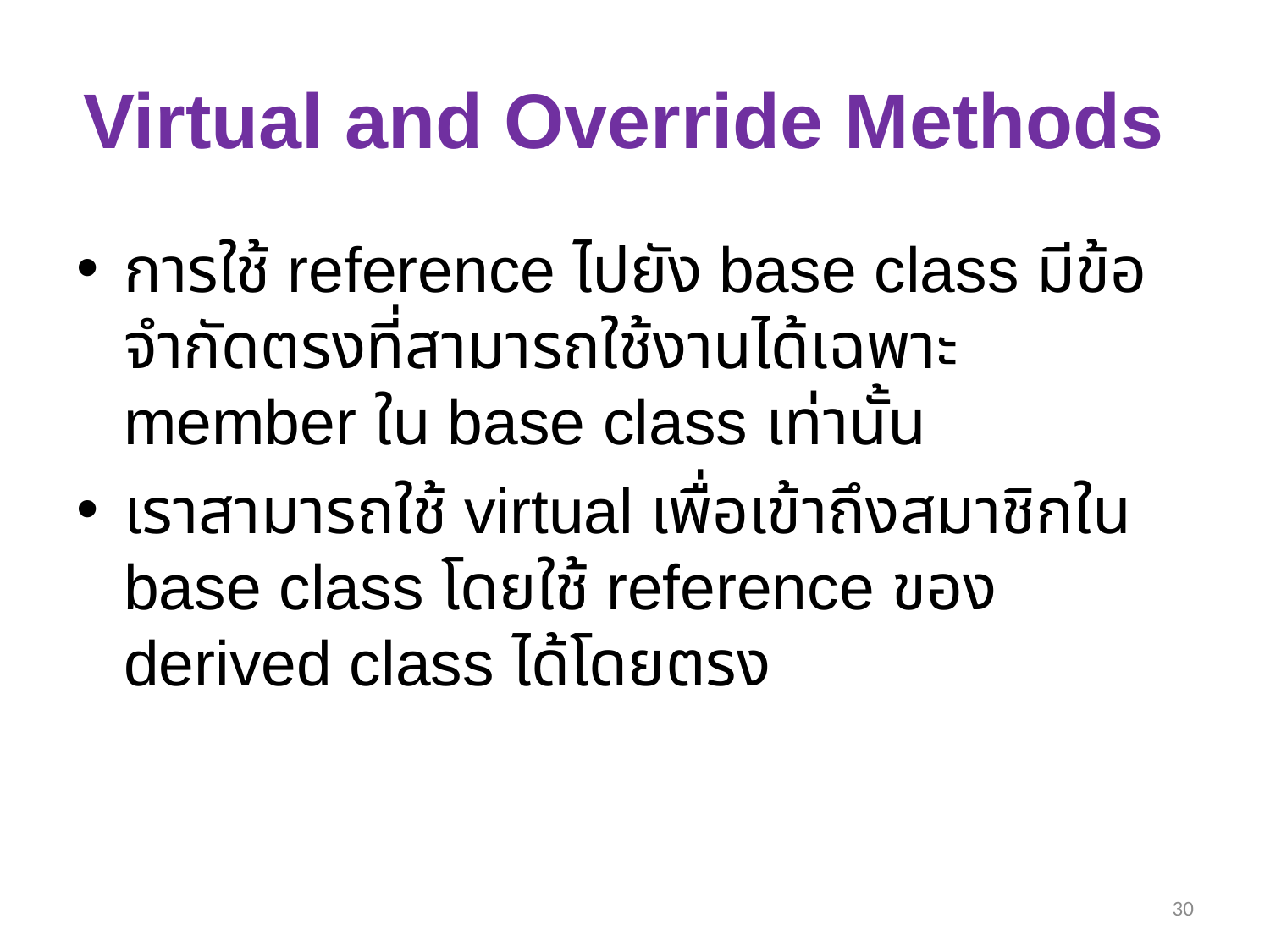

# Virtual and Override Methods
การใช้ reference ไปยัง base class มีข้อจำกัดตรงที่สามารถใช้งานได้เฉพาะ member ใน base class เท่านั้น
เราสามารถใช้ virtual เพื่อเข้าถึงสมาชิกใน base class โดยใช้ reference ของ derived class ได้โดยตรง
30